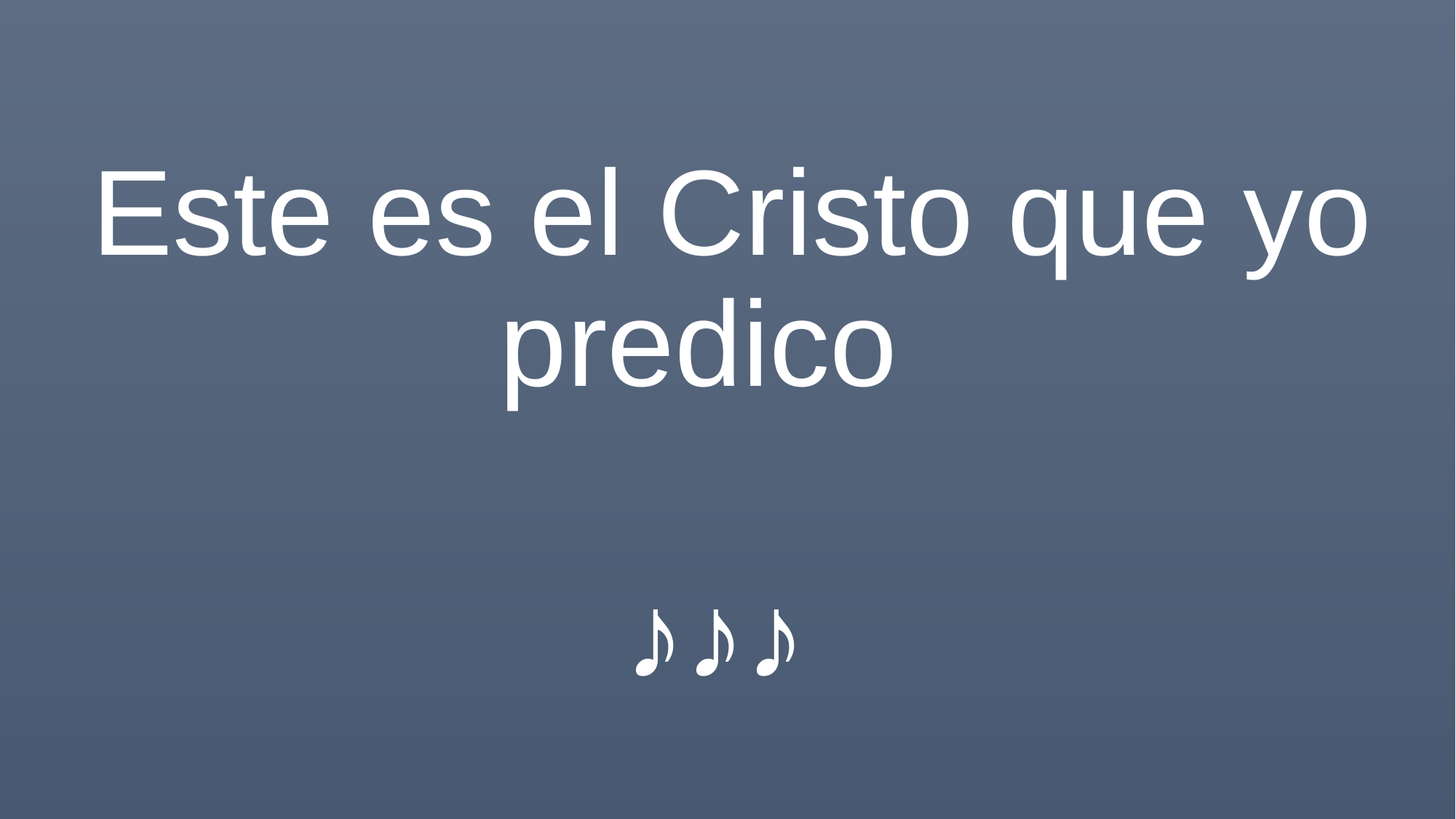

Este es el Cristo que yo predico

♪♪♪